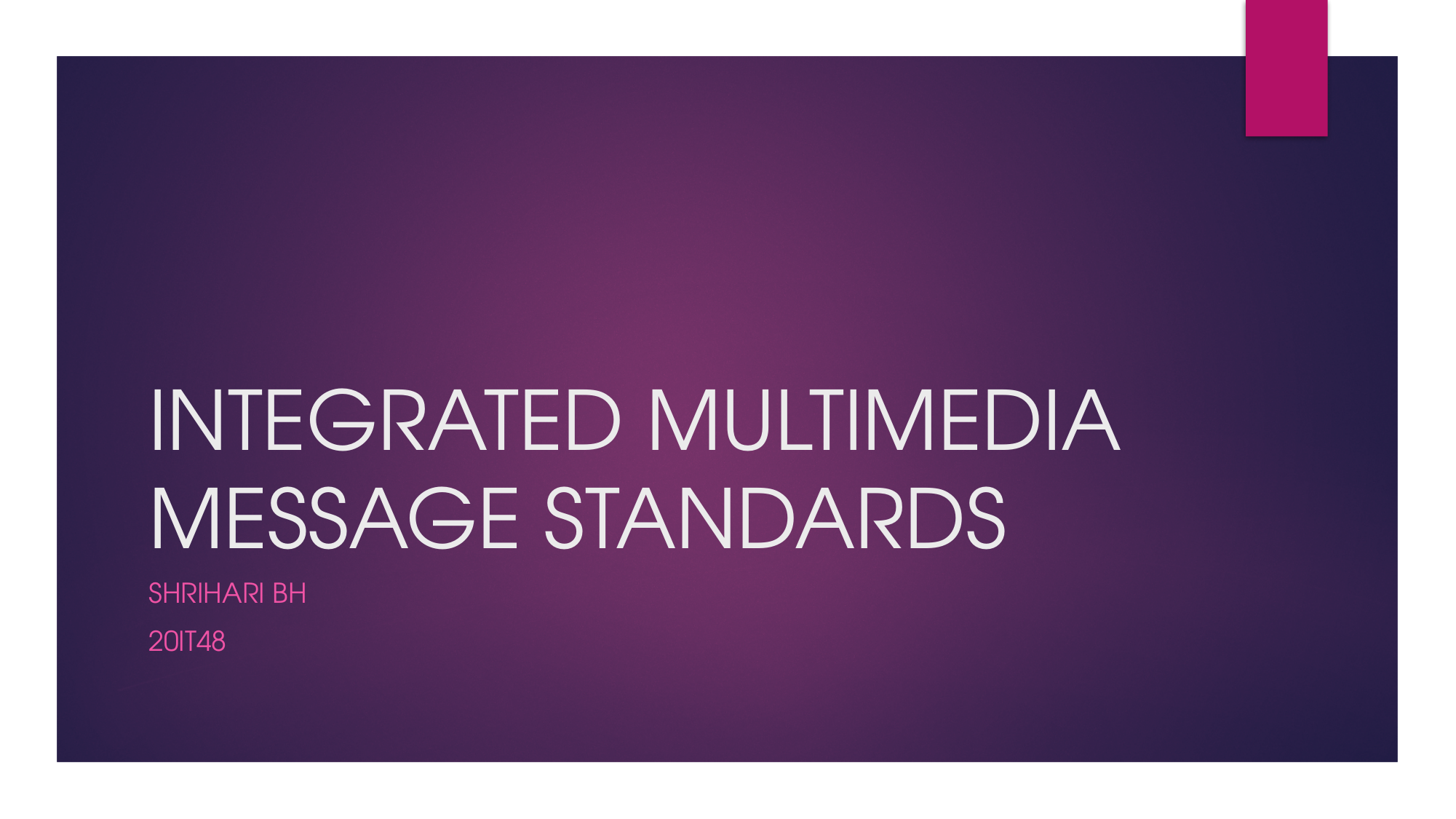

# INTEGRATED MULTIMEDIA MESSAGE STANDARDS
SHRIHARI BH
20IT48